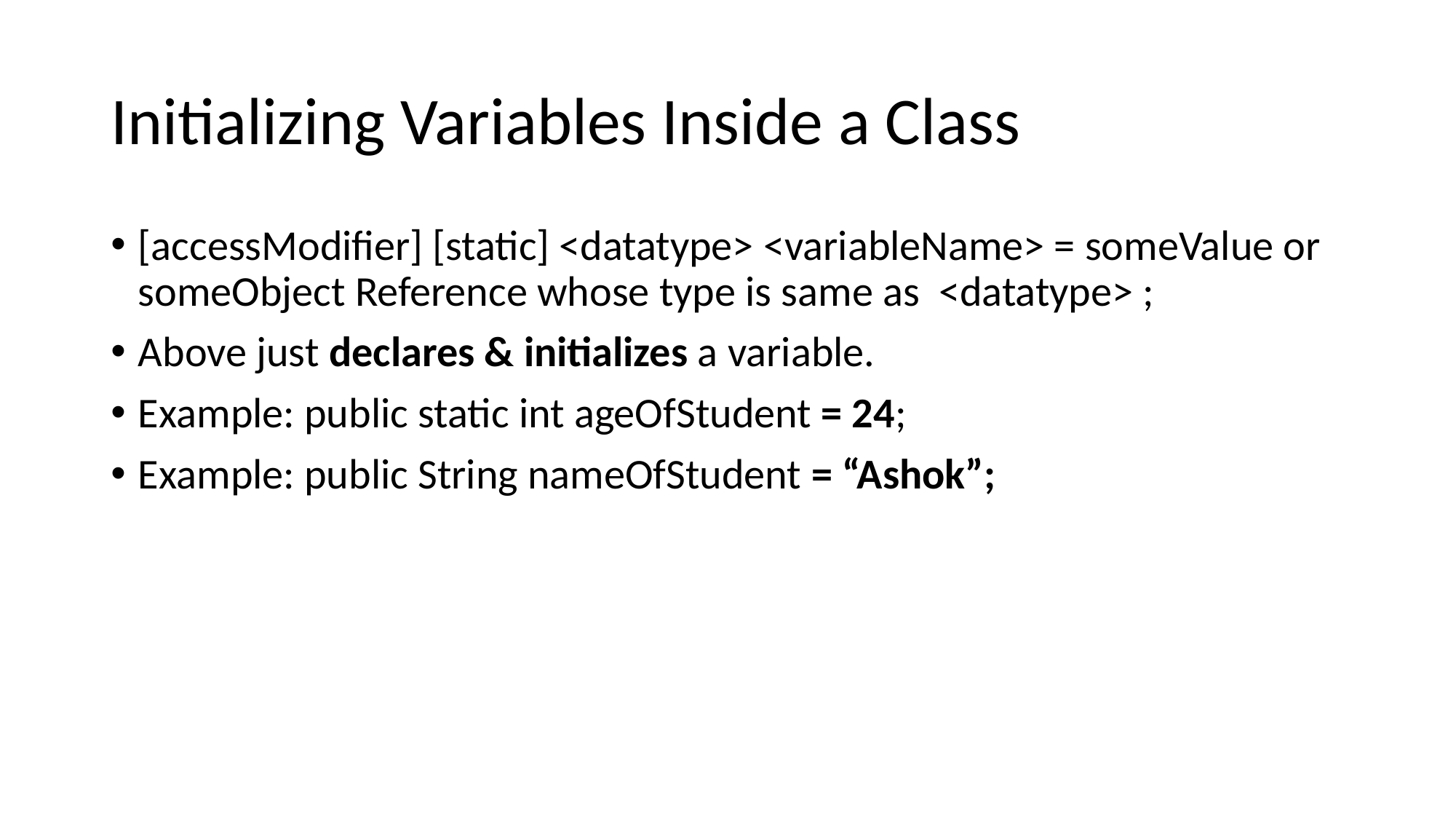

# Initializing Variables Inside a Class
[accessModifier] [static] <datatype> <variableName> = someValue or someObject Reference whose type is same as  <datatype> ;
Above just declares & initializes a variable.
Example: public static int ageOfStudent = 24;
Example: public String nameOfStudent = “Ashok”;